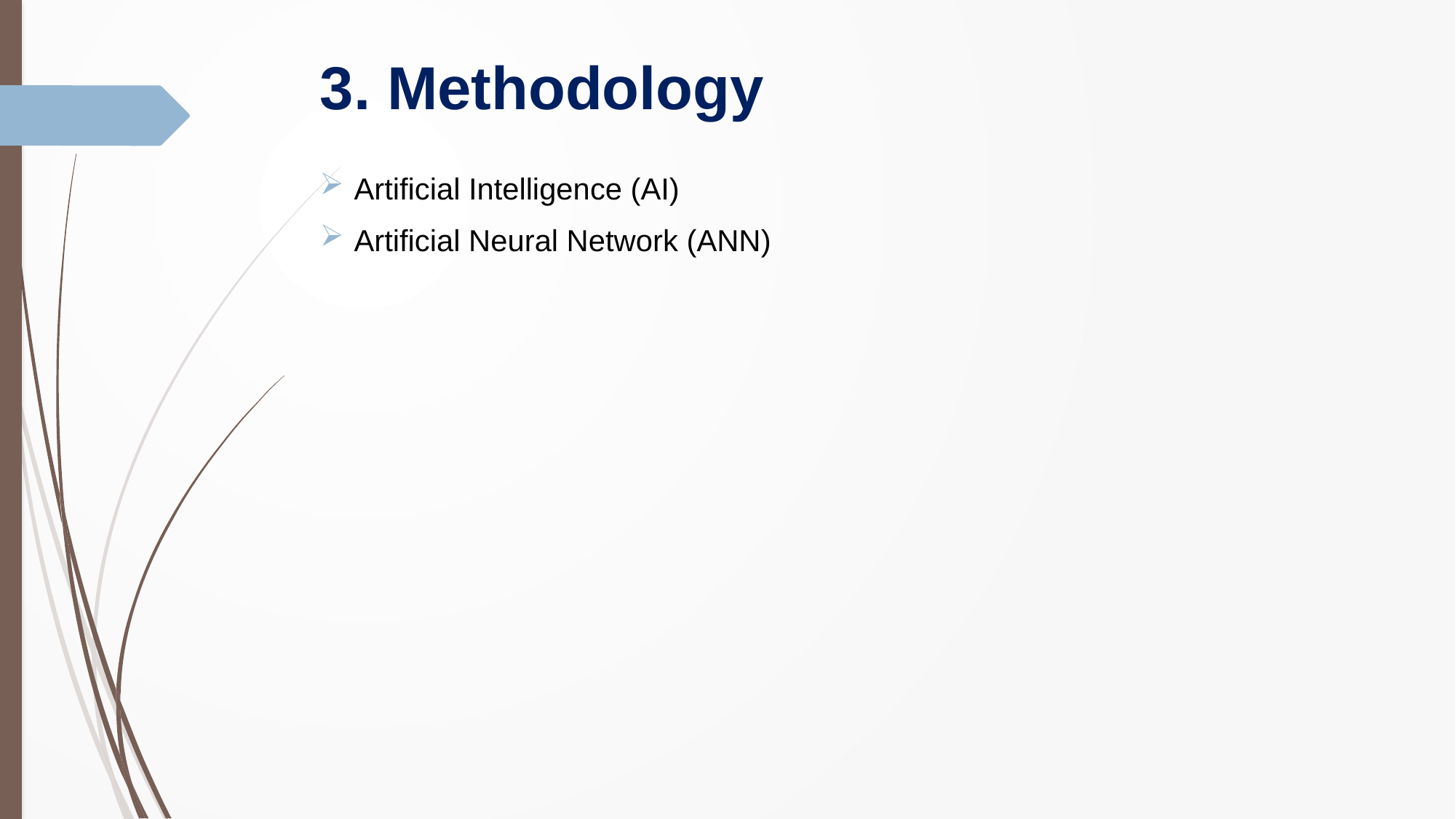

# 3. Methodology
Artificial Intelligence (AI)
Artificial Neural Network (ANN)